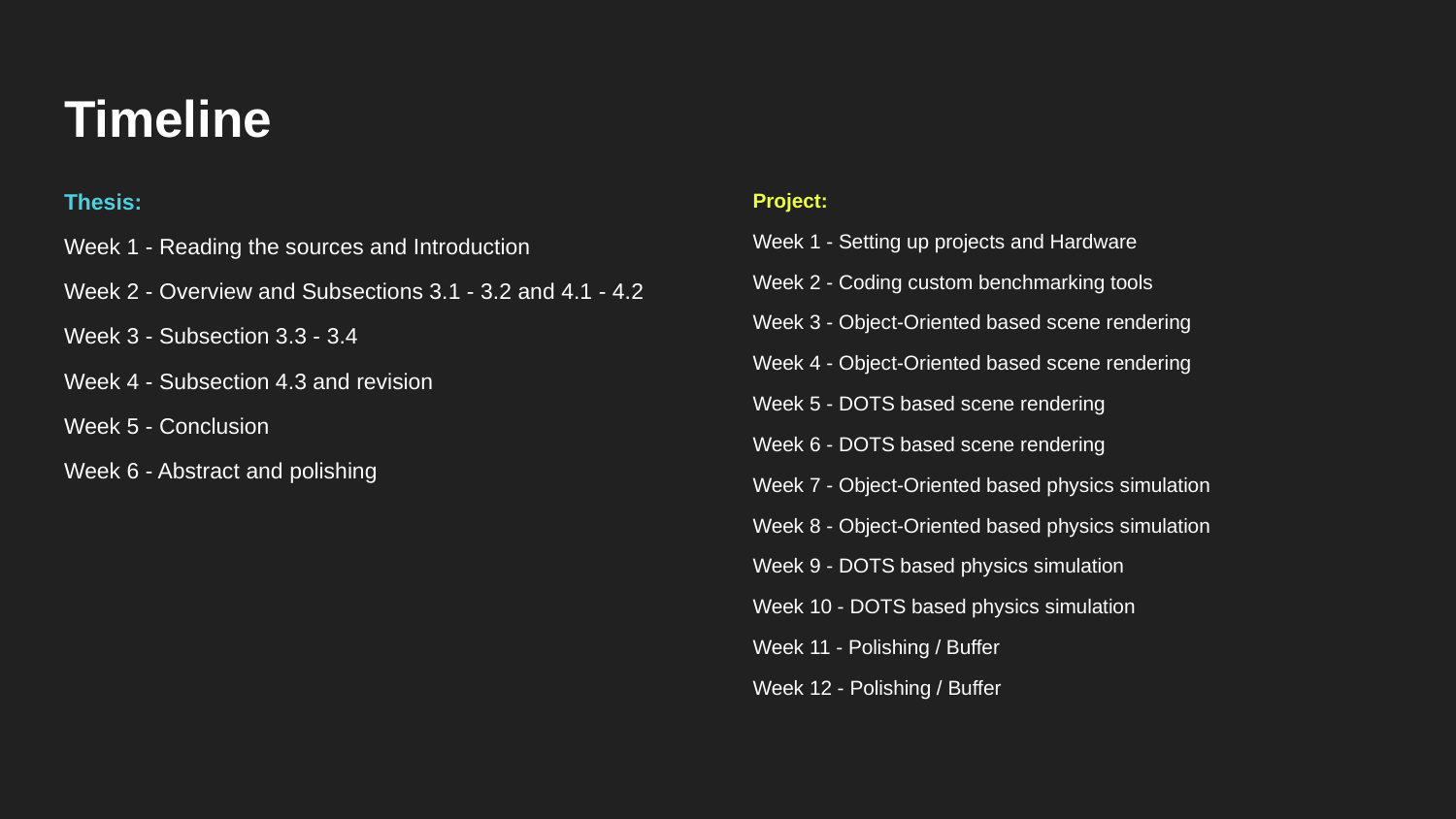

# Timeline
Thesis:
Week 1 - Reading the sources and Introduction
Week 2 - Overview and Subsections 3.1 - 3.2 and 4.1 - 4.2
Week 3 - Subsection 3.3 - 3.4
Week 4 - Subsection 4.3 and revision
Week 5 - Conclusion
Week 6 - Abstract and polishing
Project:
Week 1 - Setting up projects and Hardware
Week 2 - Coding custom benchmarking tools
Week 3 - Object-Oriented based scene rendering
Week 4 - Object-Oriented based scene rendering
Week 5 - DOTS based scene rendering
Week 6 - DOTS based scene rendering
Week 7 - Object-Oriented based physics simulation
Week 8 - Object-Oriented based physics simulation
Week 9 - DOTS based physics simulation
Week 10 - DOTS based physics simulation
Week 11 - Polishing / Buffer
Week 12 - Polishing / Buffer